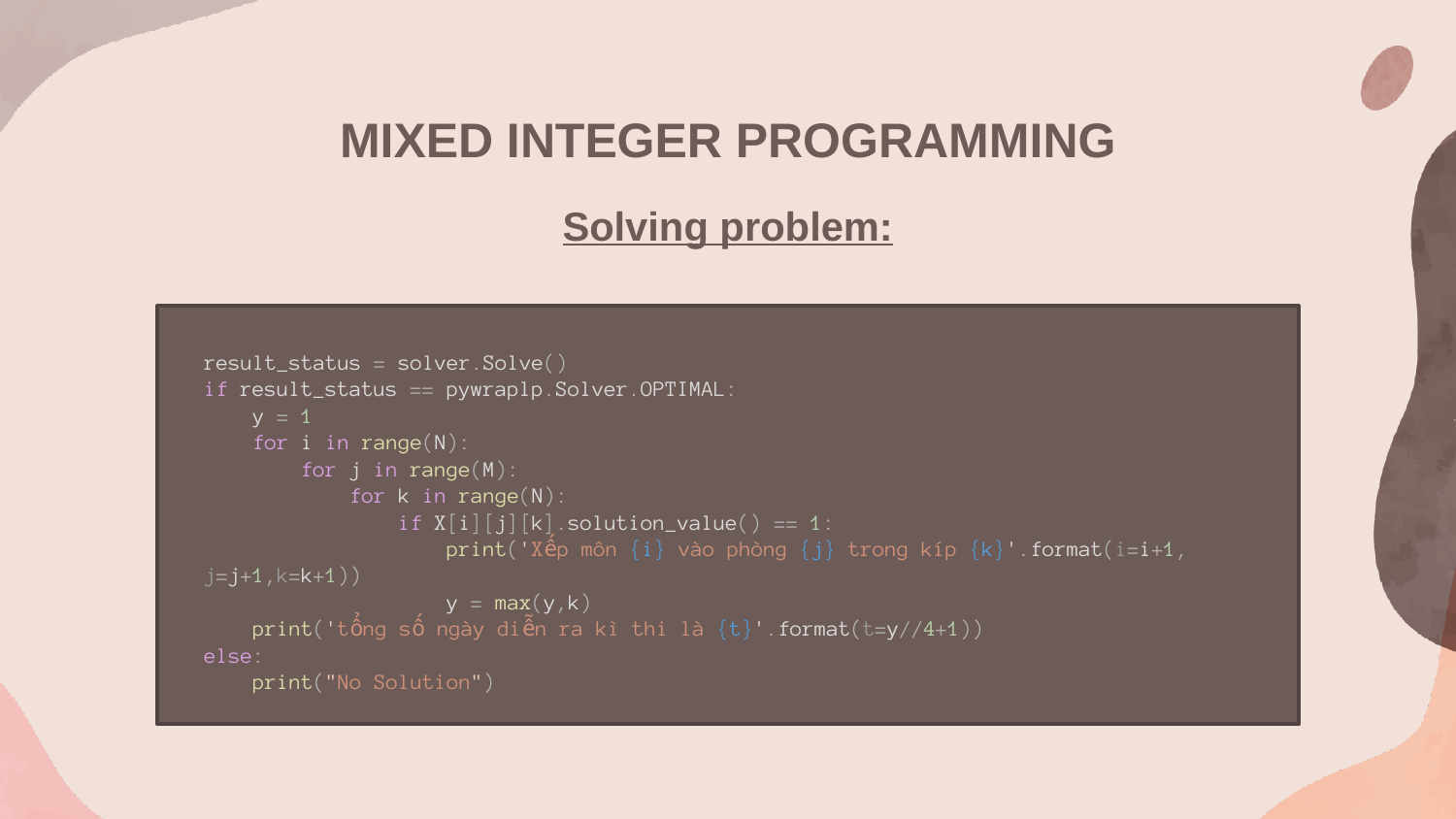

MIXED INTEGER PROGRAMMING
Solving problem:

result_status = solver.Solve()
if result_status == pywraplp.Solver.OPTIMAL:
    y = 1
    for i in range(N):
        for j in range(M):
            for k in range(N):
                if X[i][j][k].solution_value() == 1:
                    print('Xếp môn {i} vào phòng {j} trong kíp {k}'.format(i=i+1, j=j+1,k=k+1))
                    y = max(y,k)
    print('tổng số ngày diễn ra kì thi là {t}'.format(t=y//4+1))
else:
    print("No Solution")